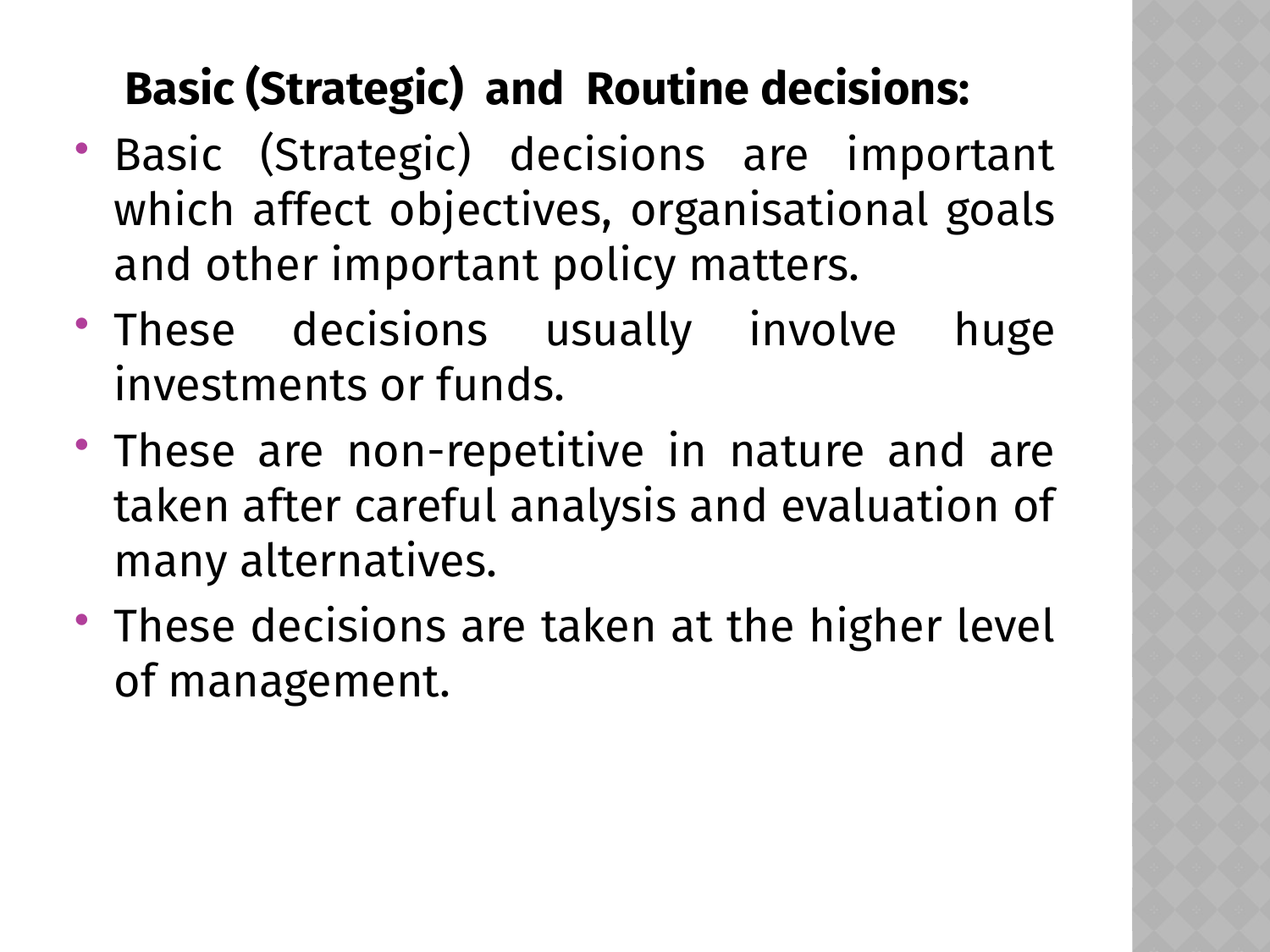

Basic (Strategic)  and  Routine decisions:
Basic (Strategic) decisions are important which affect objectives, organisational goals and other important policy matters.
These decisions usually involve huge investments or funds.
These are non-repetitive in nature and are taken after careful analysis and evaluation of many alternatives.
These decisions are taken at the higher level of management.